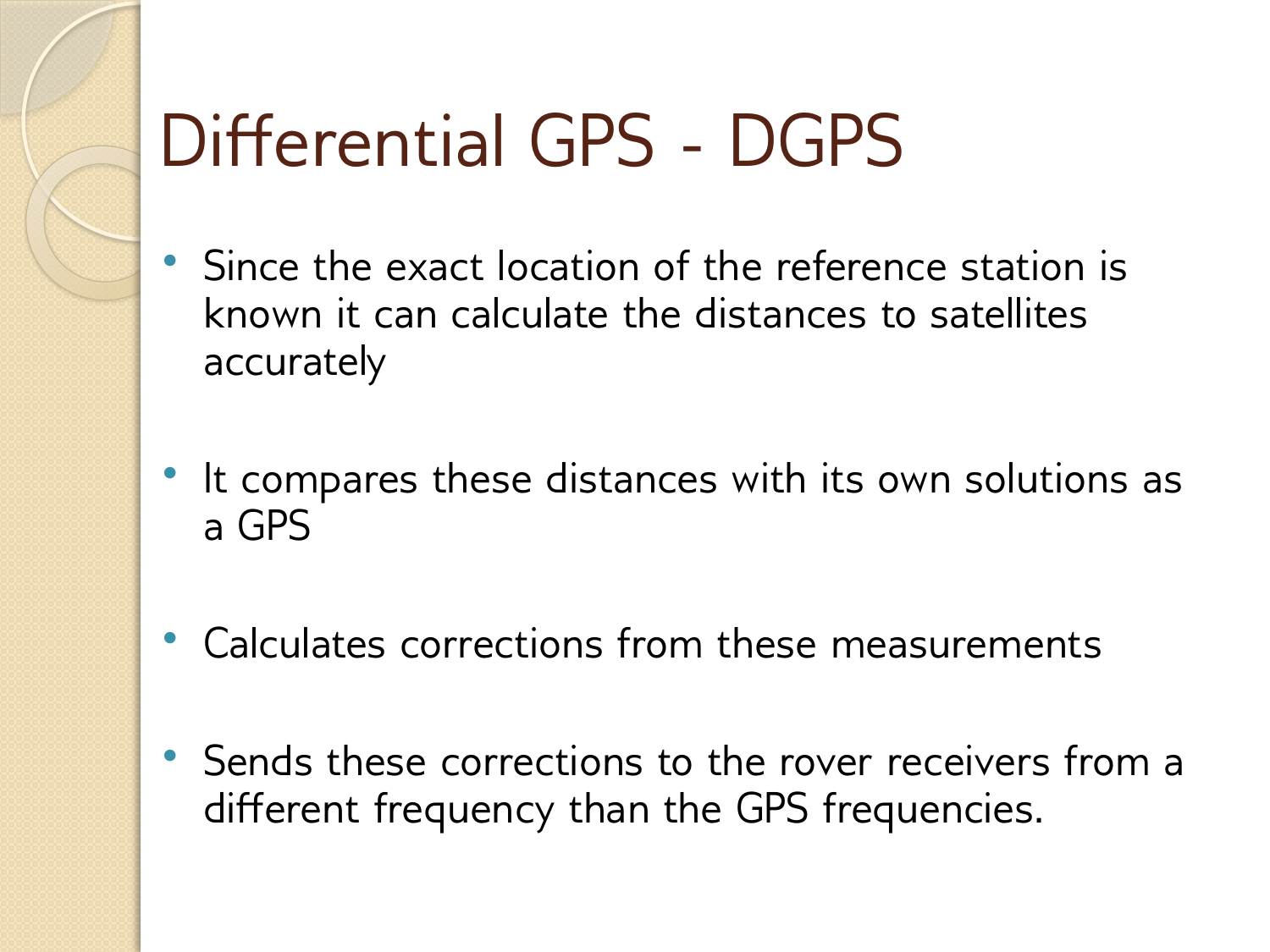

# Differential GPS - DGPS
Since the exact location of the reference station is known it can calculate the distances to satellites accurately

It compares these distances with its own solutions as a GPS

Calculates corrections from these measurements

Sends these corrections to the rover receivers from a different frequency than the GPS frequencies.